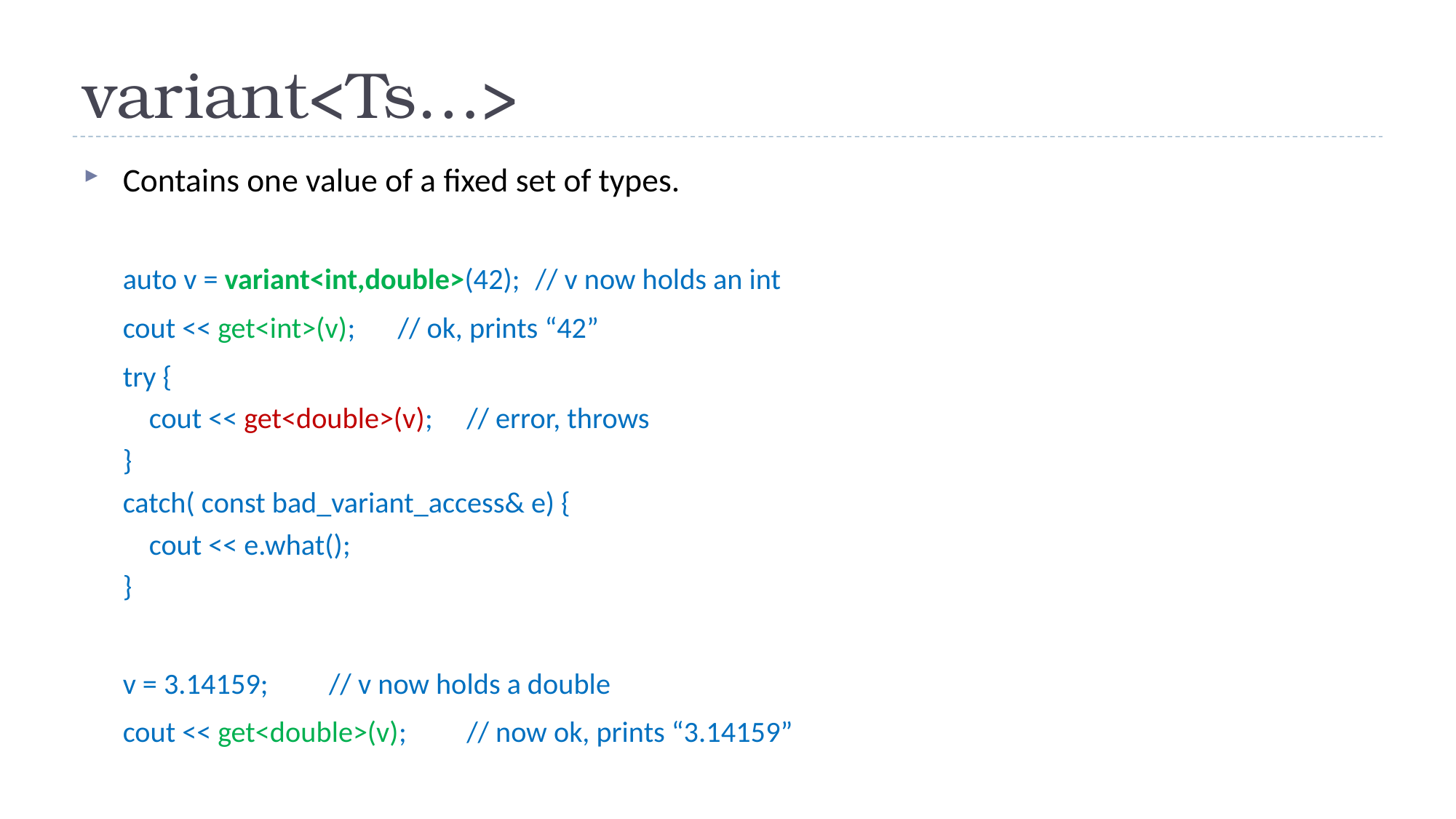

# variant<Ts…>
Contains one value of a fixed set of types.

auto v = variant<int,double>(42);		// v now holds an int
cout << get<int>(v);			// ok, prints “42”
try {
    cout << get<double>(v);			// error, throws
}
catch( const bad_variant_access& e) {
    cout << e.what();
}

v = 3.14159;				// v now holds a double
cout << get<double>(v);			// now ok, prints “3.14159”